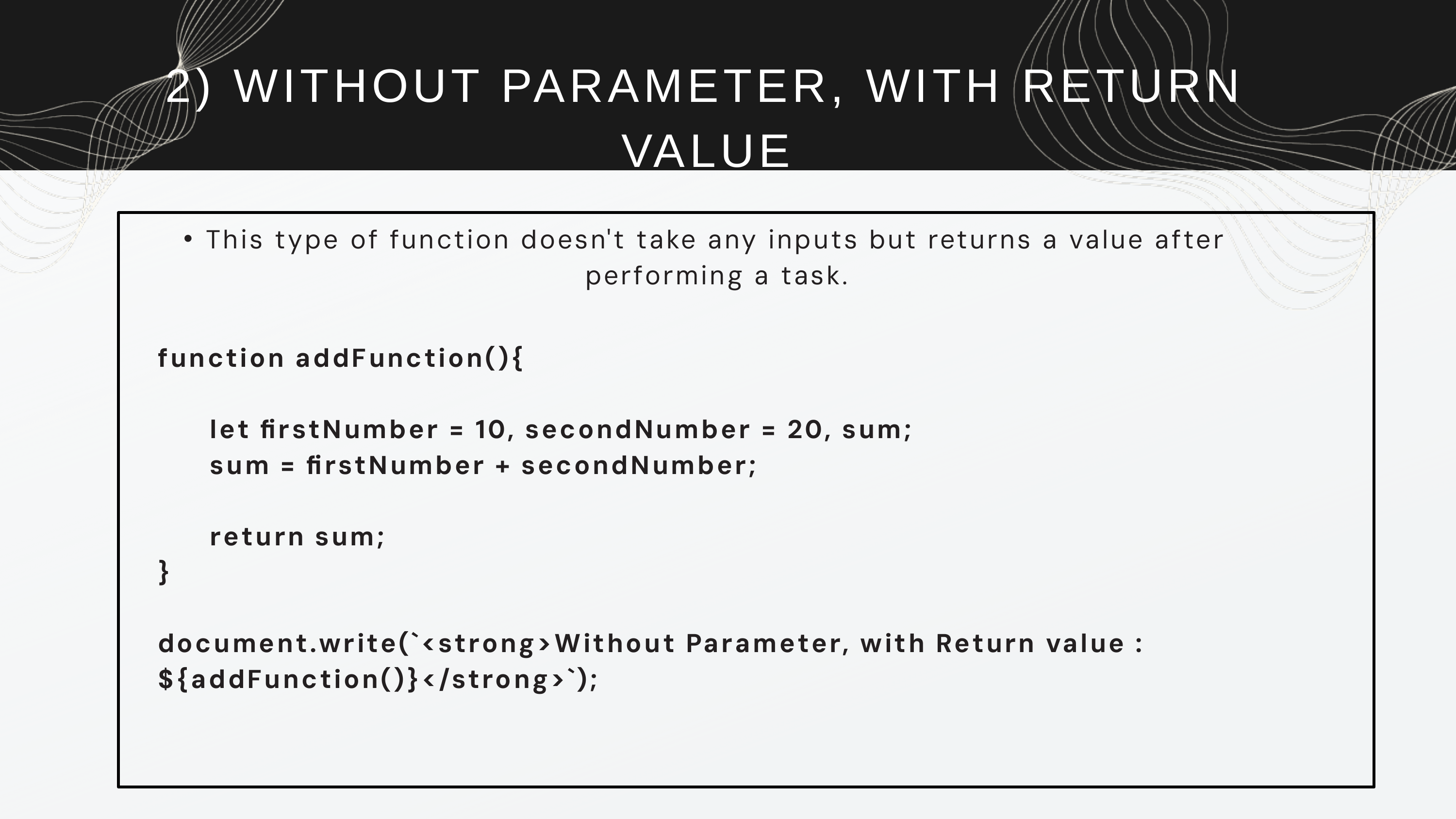

2) WITHOUT PARAMETER, WITH RETURN VALUE

This type of function doesn't take any inputs but returns a value after performing a task.
function addFunction(){

      let firstNumber = 10, secondNumber = 20, sum;
      sum = firstNumber + secondNumber;

      return sum;
}

document.write(`<strong>Without Parameter, with Return value :
${addFunction()}</strong>`);